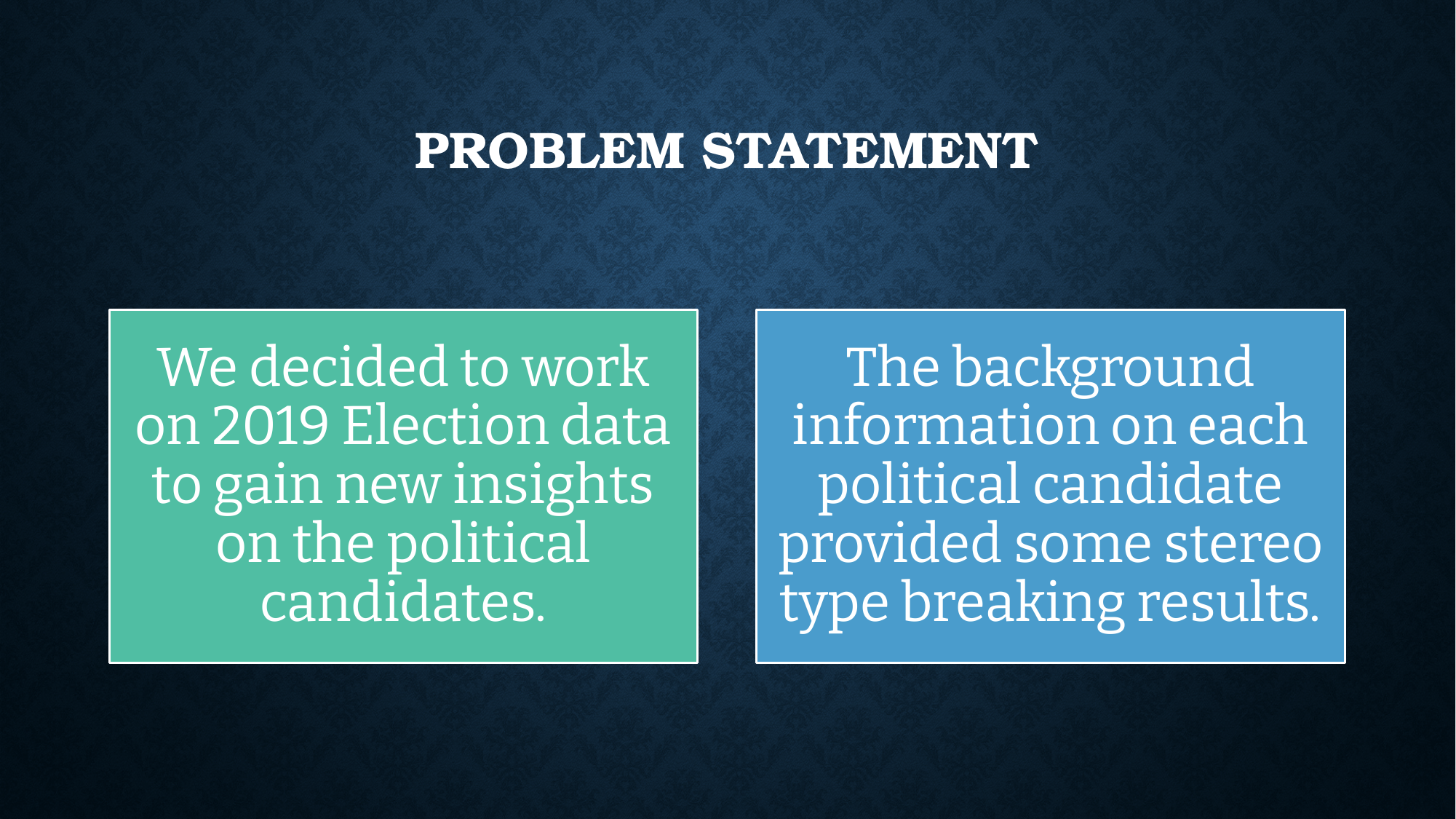

# Problem Statement
We decided to work on 2019 Election data to gain new insights on the political candidates.
The background information on each political candidate provided some stereo type breaking results.